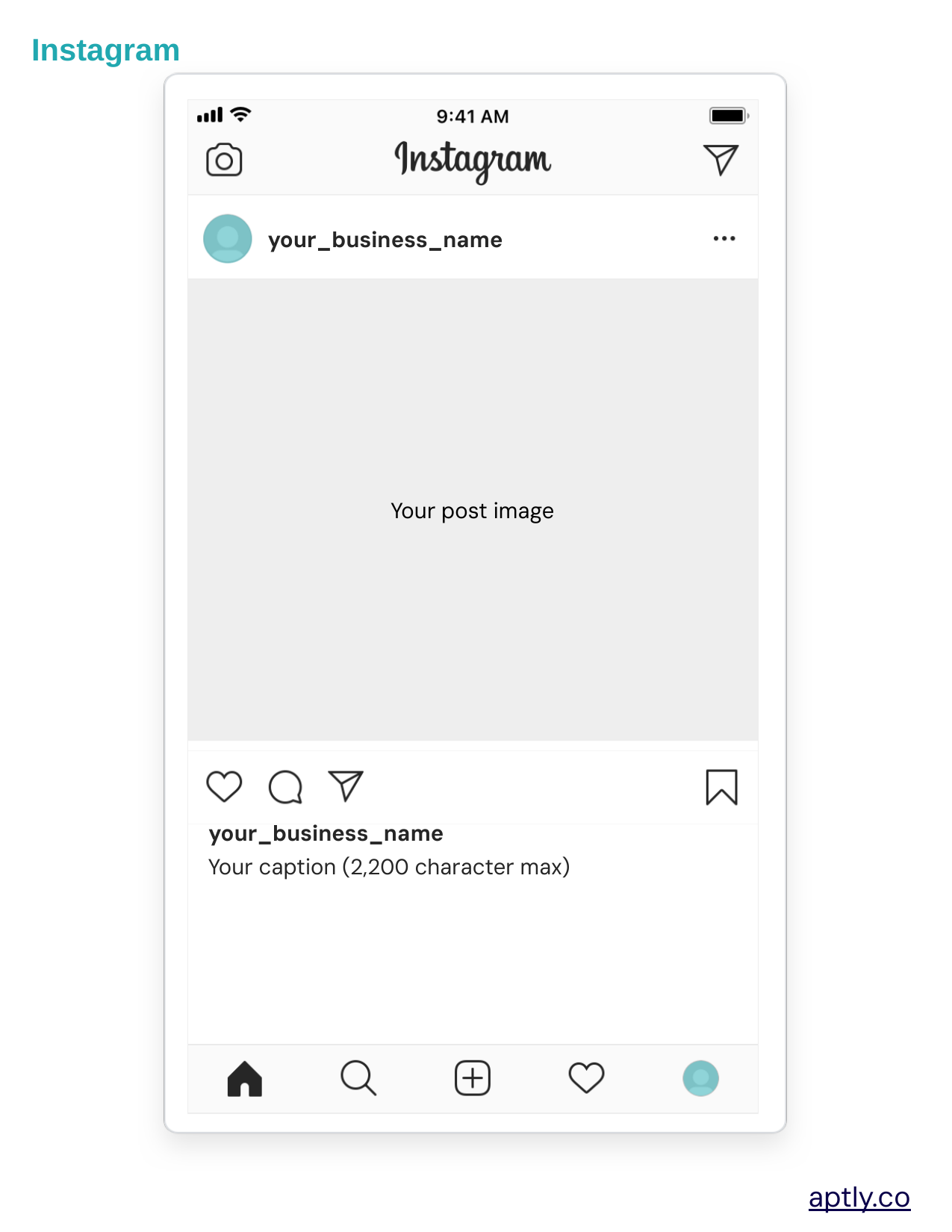

Instagram
your_business_name
your_business_name
Your caption (2,200 character max)